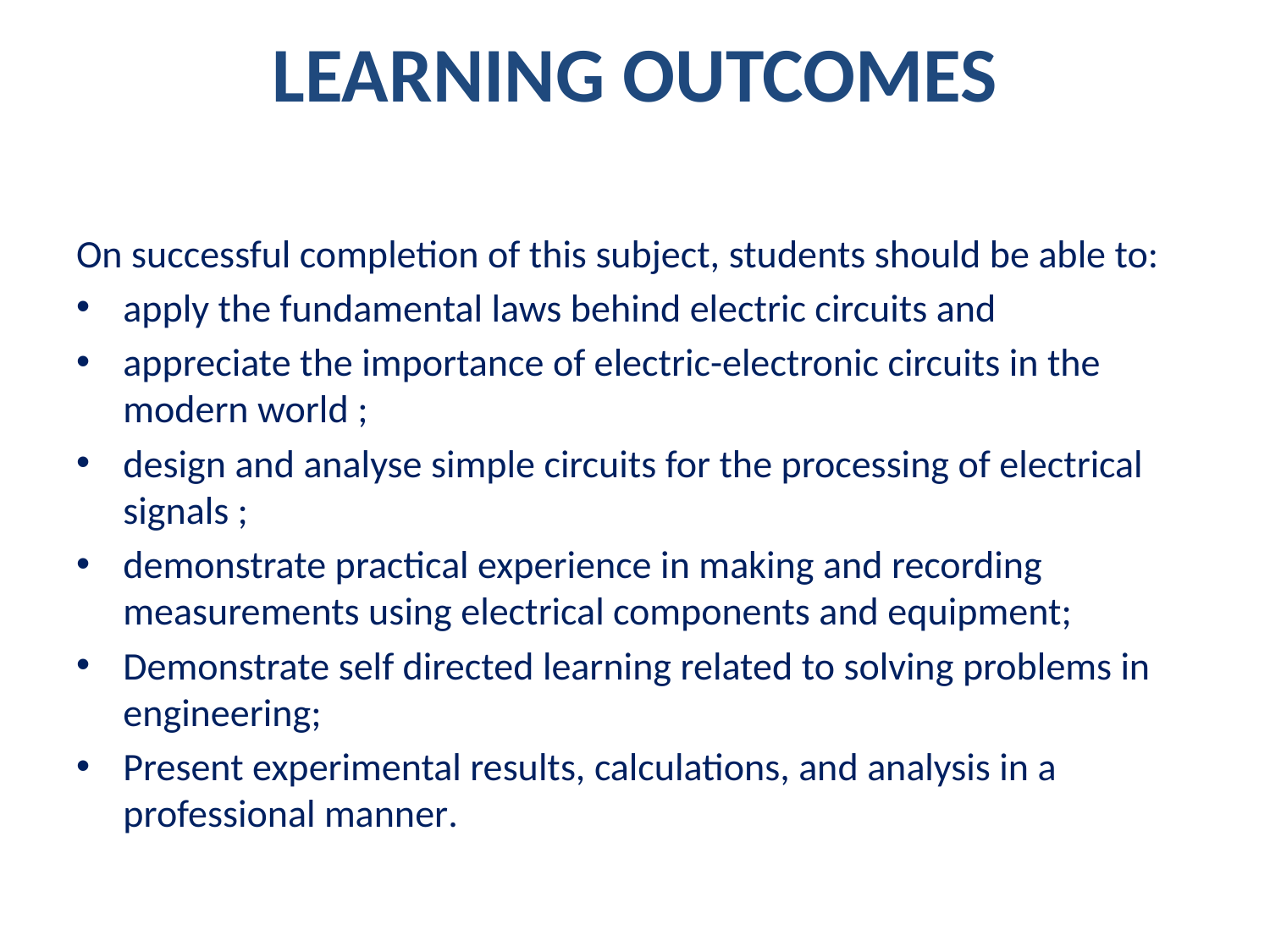

# Learning Outcomes
On successful completion of this subject, students should be able to:
apply the fundamental laws behind electric circuits and
appreciate the importance of electric-electronic circuits in the modern world ;
design and analyse simple circuits for the processing of electrical signals ;
demonstrate practical experience in making and recording measurements using electrical components and equipment;
Demonstrate self directed learning related to solving problems in engineering;
Present experimental results, calculations, and analysis in a professional manner.